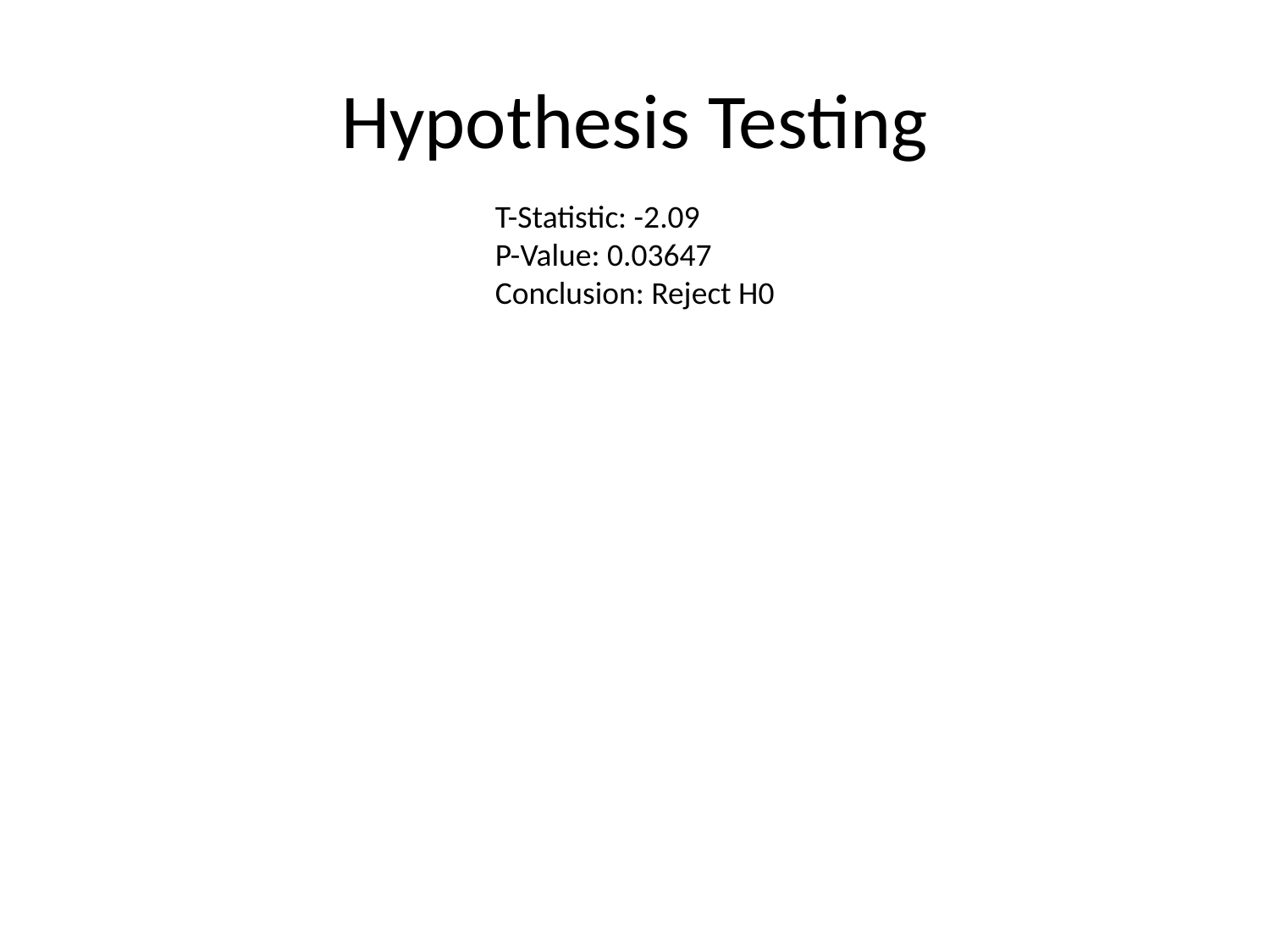

# Hypothesis Testing
T-Statistic: -2.09
P-Value: 0.03647
Conclusion: Reject H0